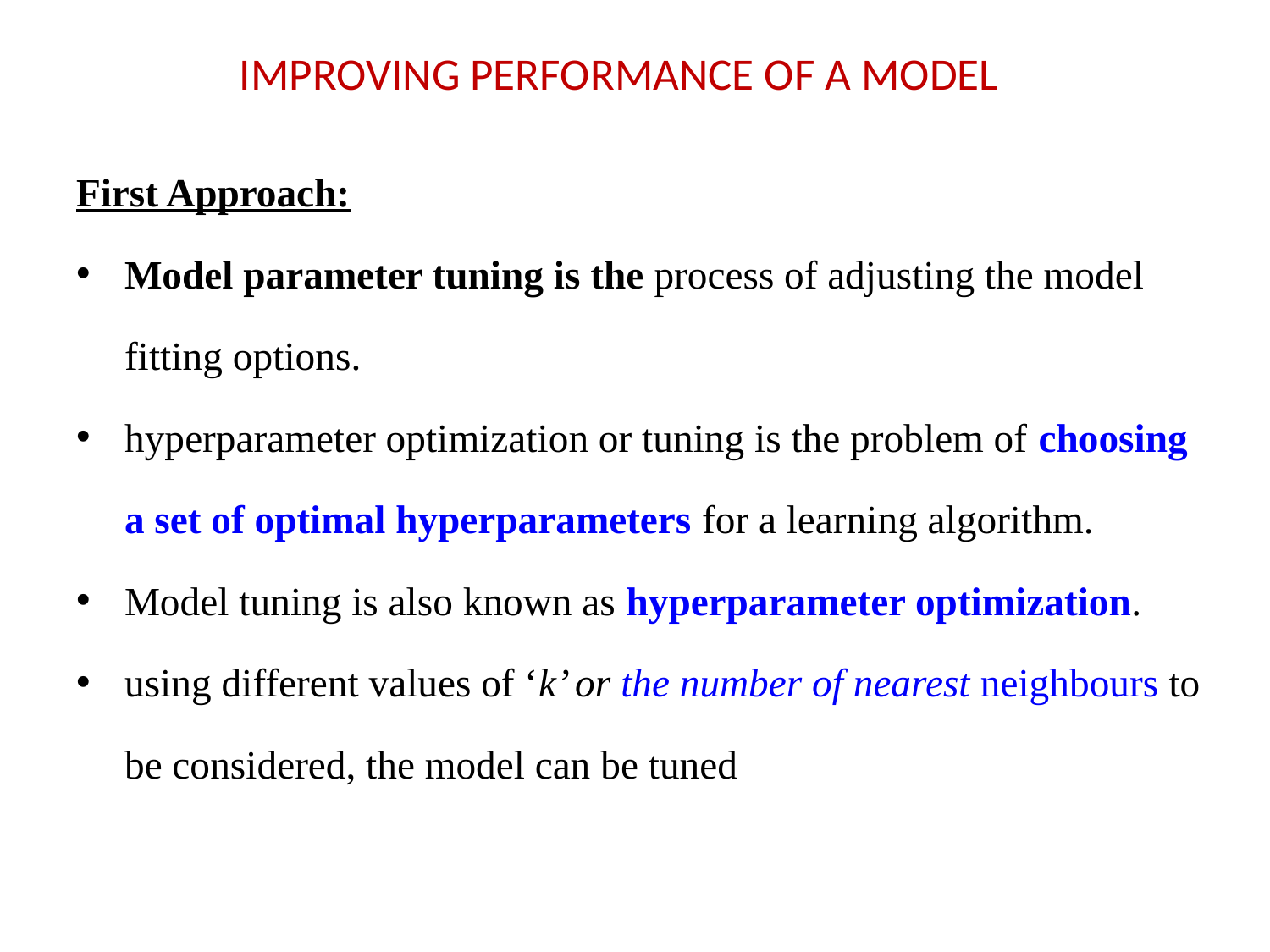

IMPROVING PERFORMANCE OF A MODEL
First Approach:
Model parameter tuning is the process of adjusting the model fitting options.
hyperparameter optimization or tuning is the problem of choosing a set of optimal hyperparameters for a learning algorithm.
Model tuning is also known as hyperparameter optimization.
using different values of ‘k’ or the number of nearest neighbours to be considered, the model can be tuned